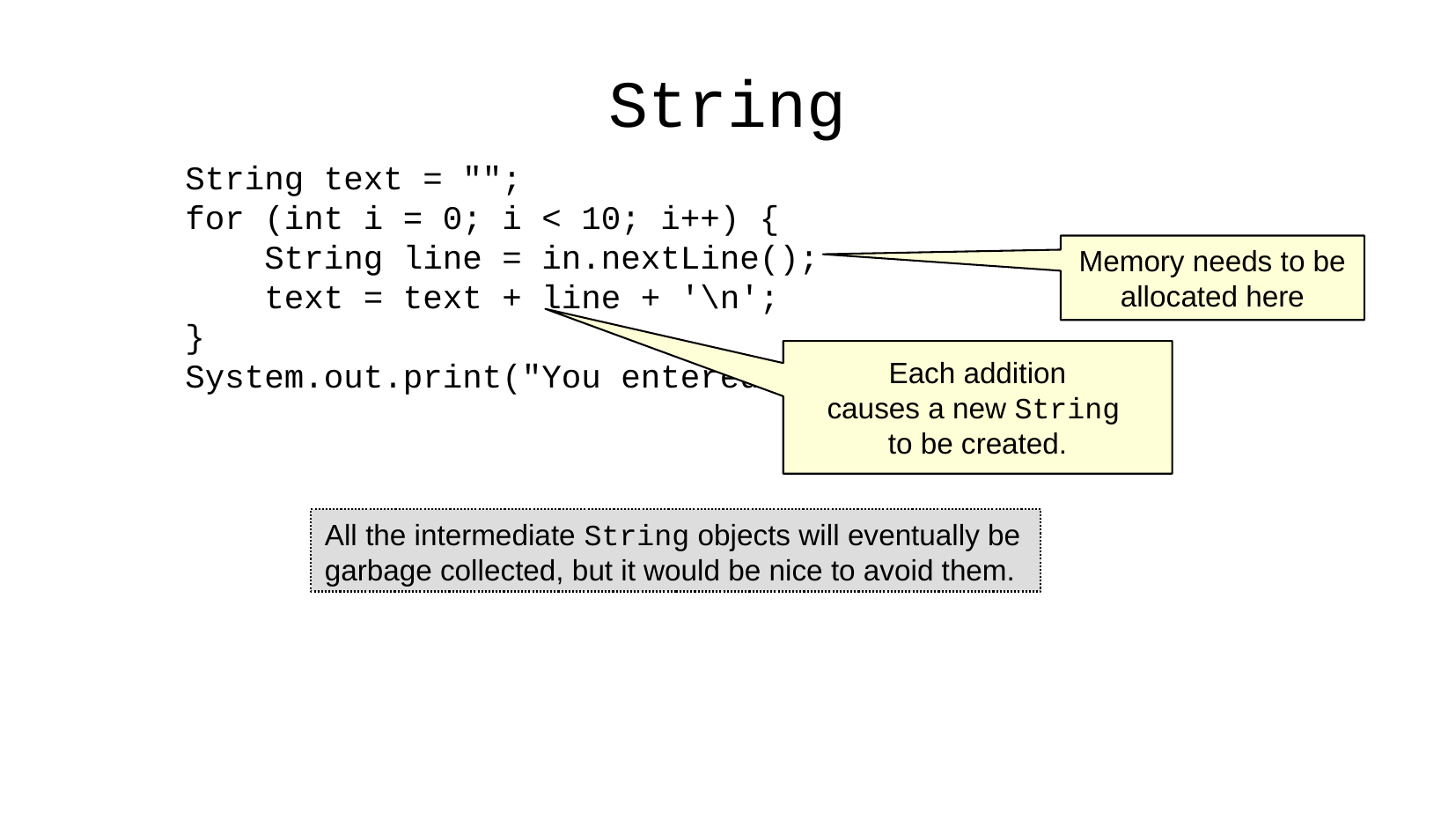

String
String text = "";
for (int i = 0; i < 10; i++) {
    String line = in.nextLine();
    text = text + line + '\n';
}
System.out.print("You entered:\n" + text);

Memory needs to be
allocated here
Each addition
causes a new String
to be created.
All the intermediate String objects will eventually be garbage collected, but it would be nice to avoid them.